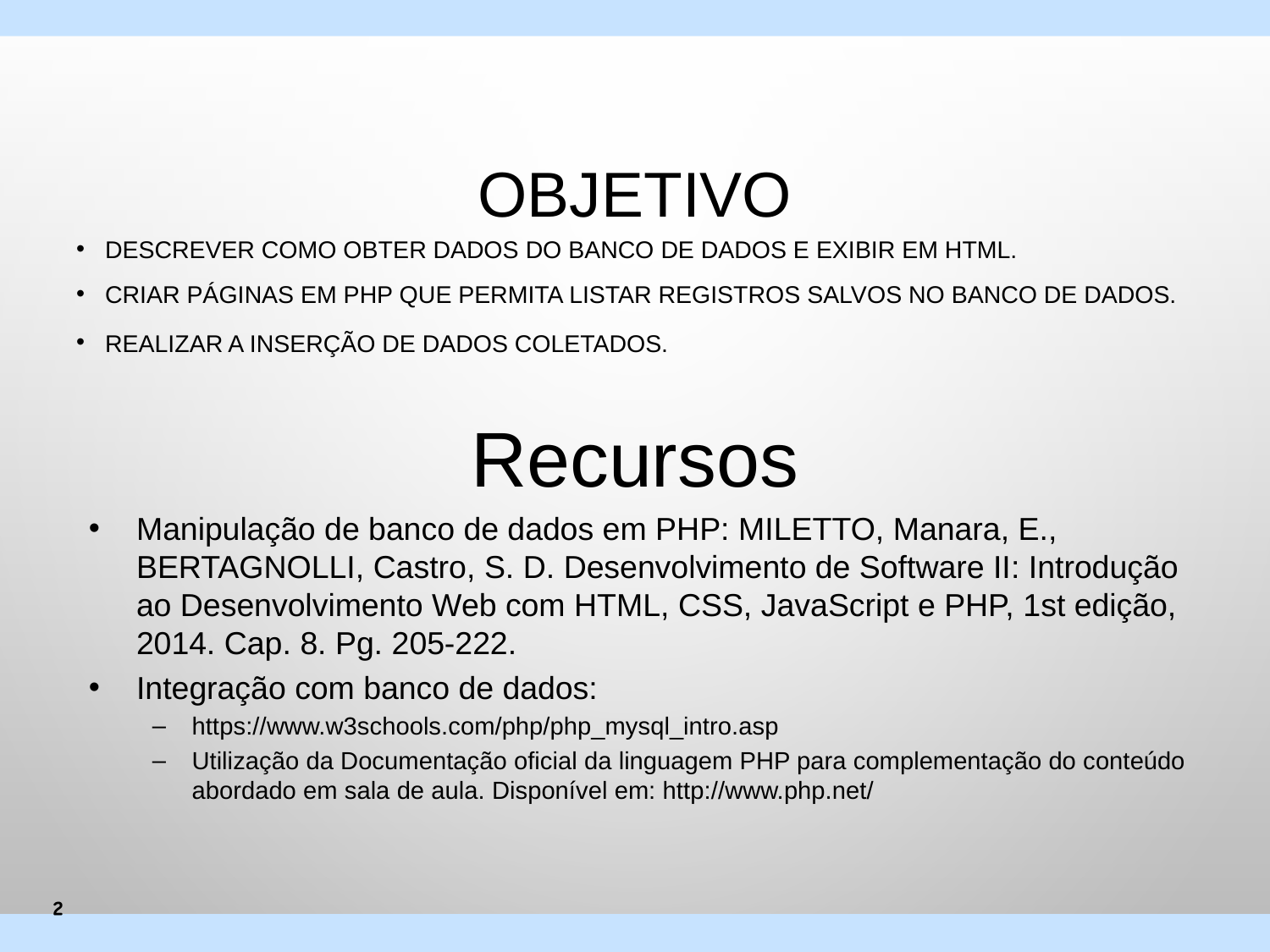

# Objetivo
Descrever como obter dados do Banco de Dados e exibir em HTML.
Criar páginas em PHP que permita listar registros salvos no Banco de Dados.
Realizar a inserção de dados coletados.

Recursos
Manipulação de banco de dados em PHP: MILETTO, Manara, E., BERTAGNOLLI, Castro, S. D. Desenvolvimento de Software II: Introdução ao Desenvolvimento Web com HTML, CSS, JavaScript e PHP, 1st edição, 2014. Cap. 8. Pg. 205-222.
Integração com banco de dados:
https://www.w3schools.com/php/php_mysql_intro.asp
Utilização da Documentação oficial da linguagem PHP para complementação do conteúdo abordado em sala de aula. Disponível em: http://www.php.net/

2